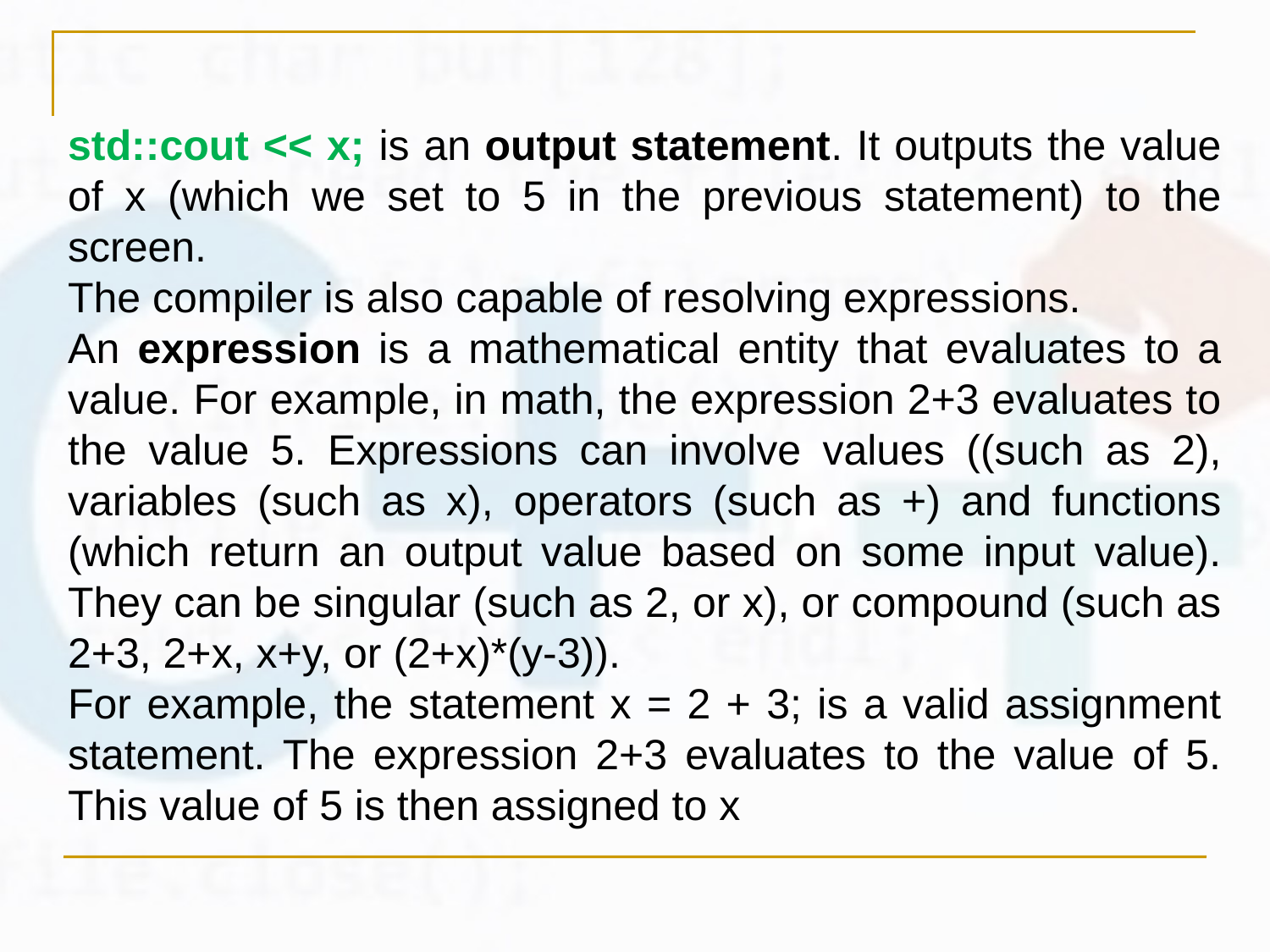

std::cout << x; is an output statement. It outputs the value of x (which we set to 5 in the previous statement) to the screen.
The compiler is also capable of resolving expressions.
An expression is a mathematical entity that evaluates to a value. For example, in math, the expression 2+3 evaluates to the value 5. Expressions can involve values ((such as 2), variables (such as x), operators (such as +) and functions (which return an output value based on some input value). They can be singular (such as 2, or x), or compound (such as 2+3, 2+x, x+y, or (2+x)*(y-3)).
For example, the statement x = 2 + 3; is a valid assignment statement. The expression 2+3 evaluates to the value of 5. This value of 5 is then assigned to x